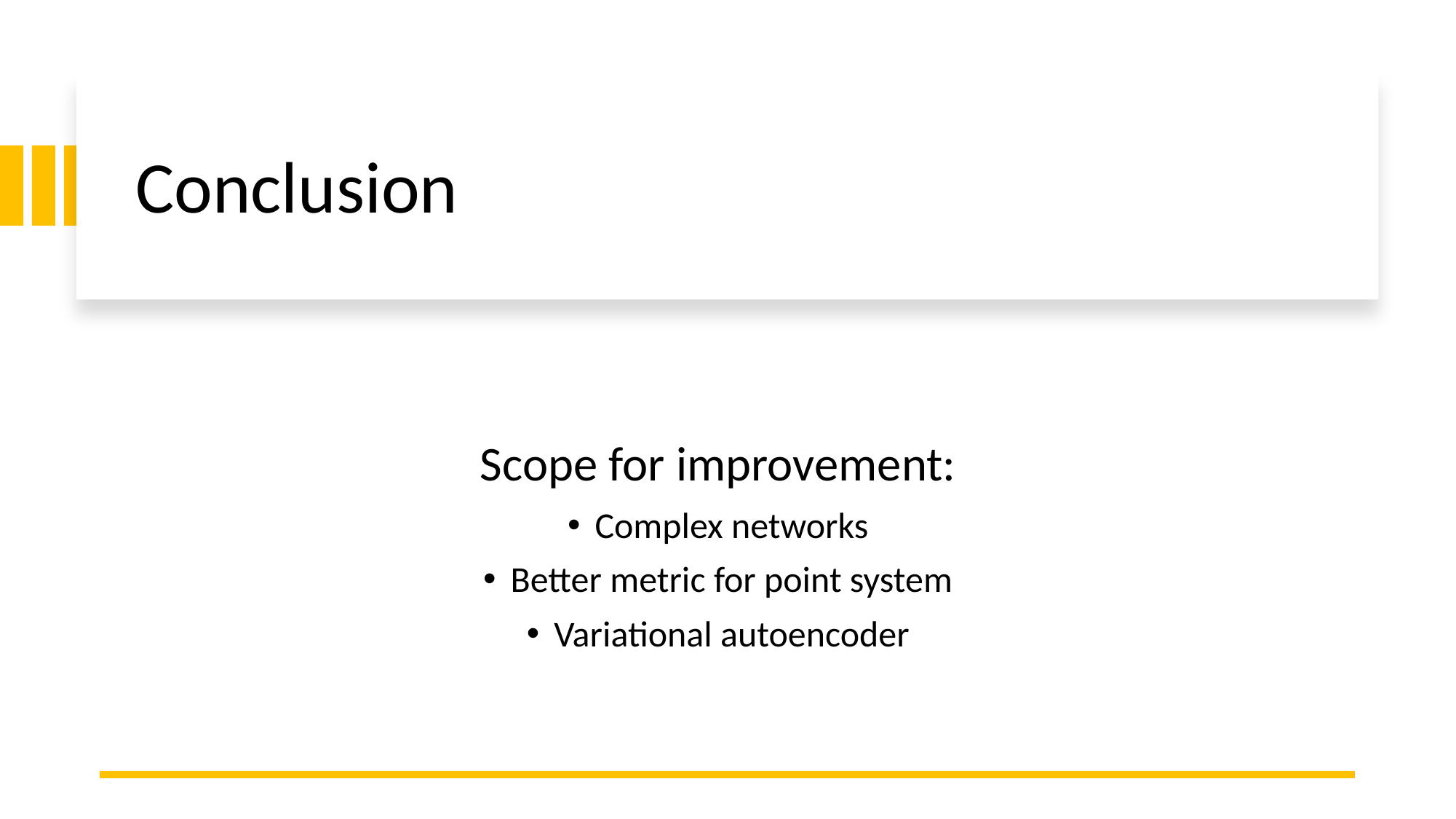

# Conclusion

Scope for improvement:
Complex networks
Better metric for point system
Variational autoencoder